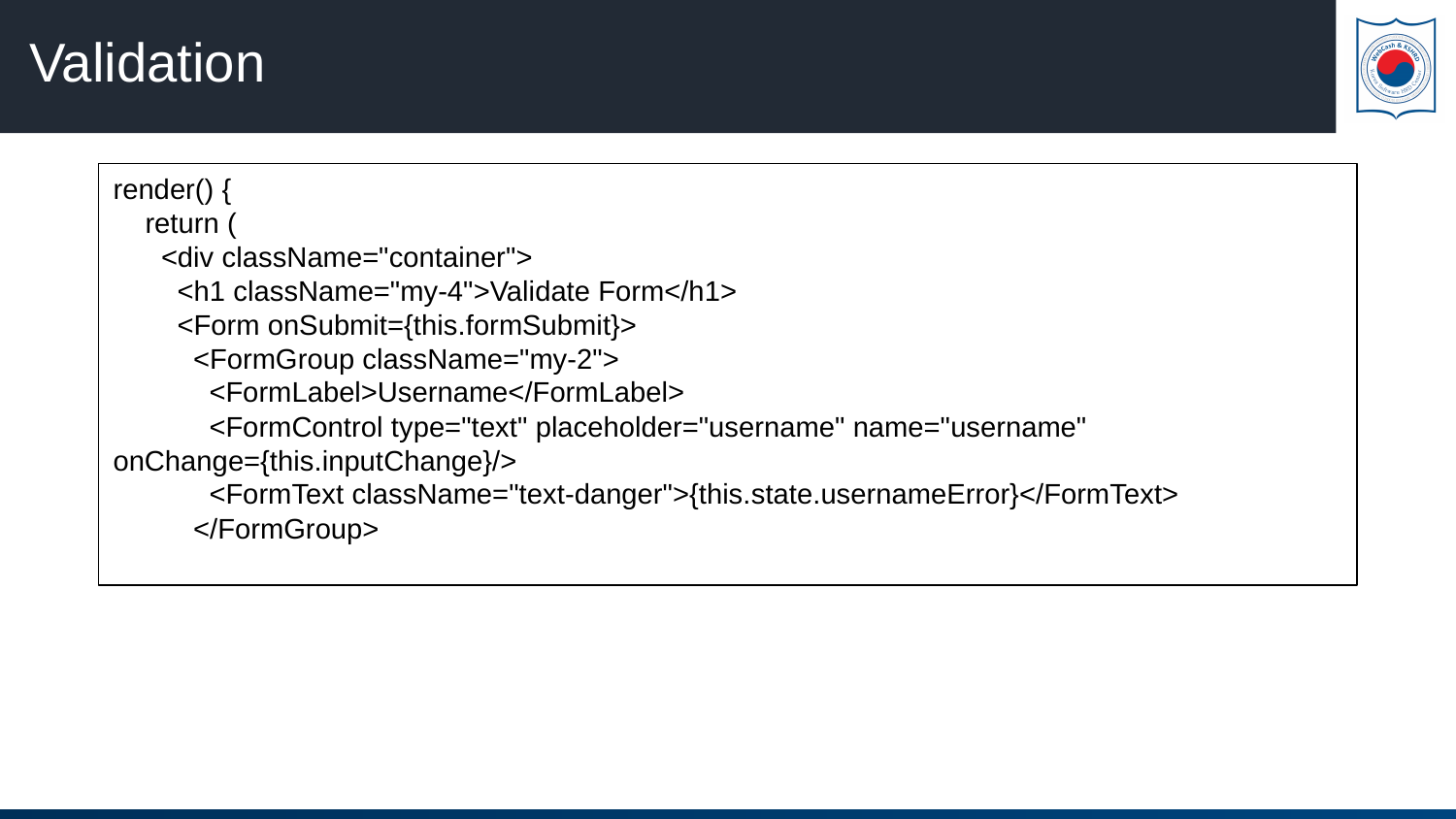

# Validation

render() {
    return (
      <div className="container">
        <h1 className="my-4">Validate Form</h1>
        <Form onSubmit={this.formSubmit}>
          <FormGroup className="my-2">
            <FormLabel>Username</FormLabel>
            <FormControl type="text" placeholder="username" name="username" onChange={this.inputChange}/>
            <FormText className="text-danger">{this.state.usernameError}</FormText>
          </FormGroup>